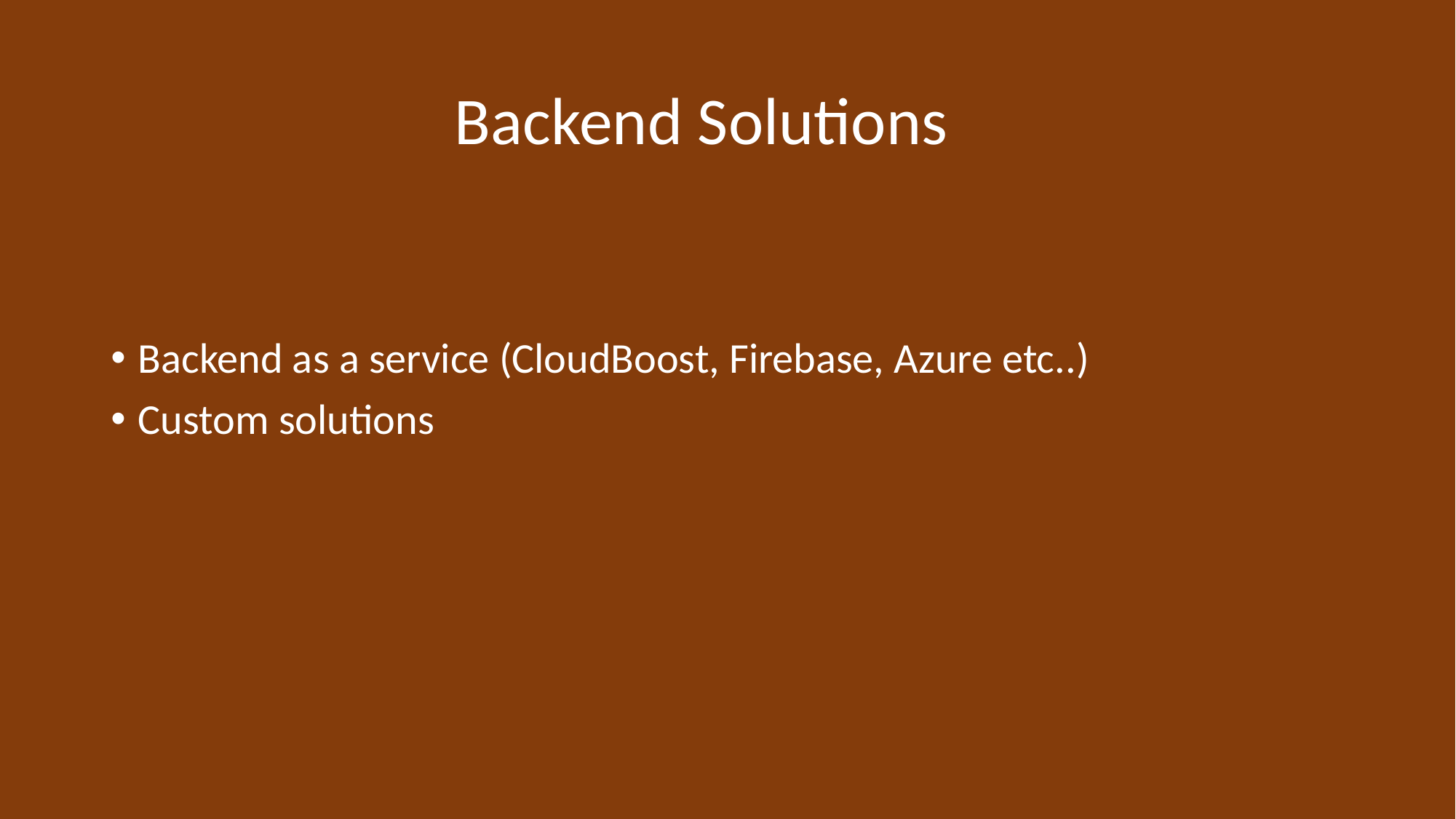

# Backend Solutions
Backend as a service (CloudBoost, Firebase, Azure etc..)
Custom solutions